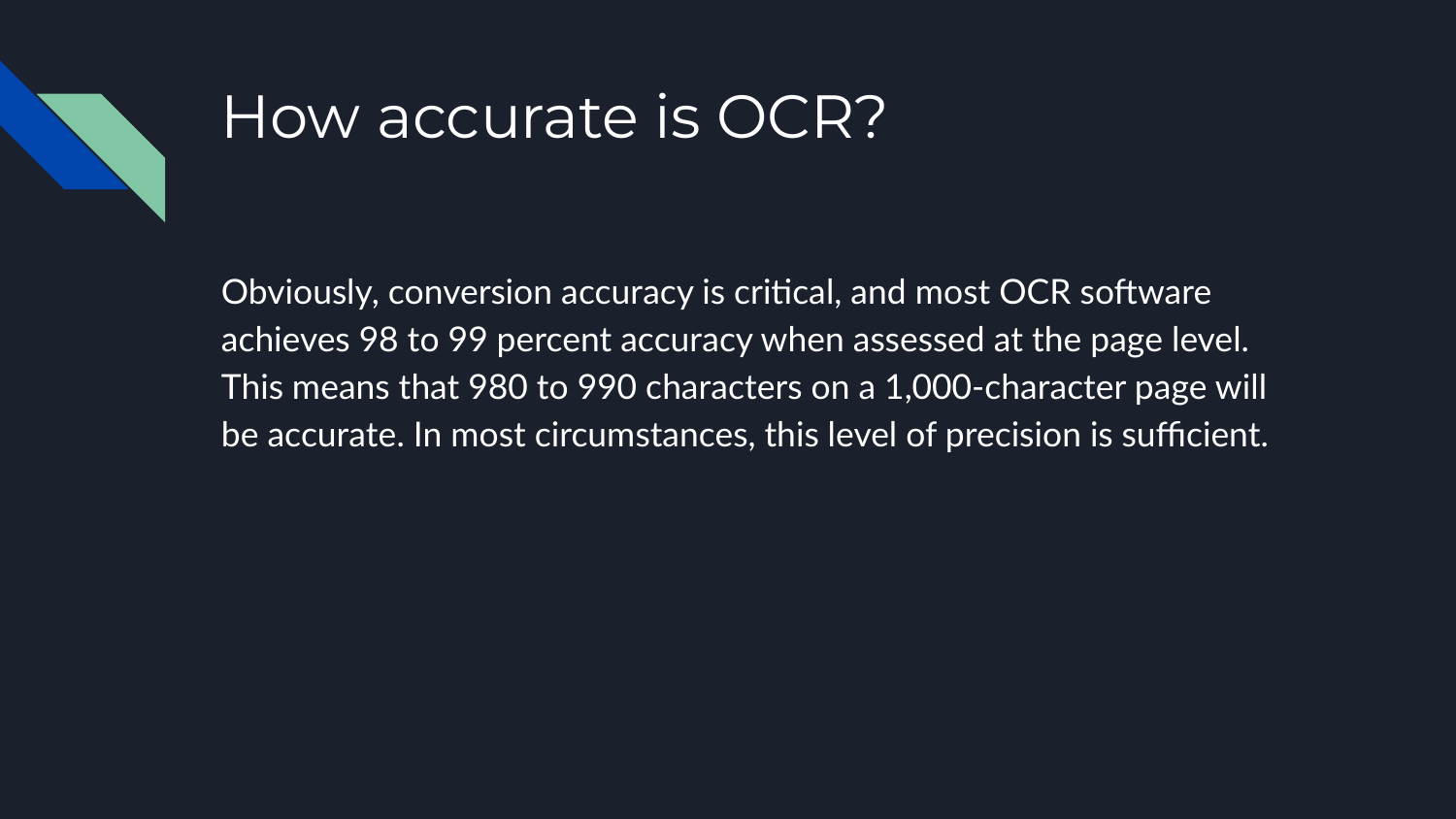

# How accurate is OCR?
Obviously, conversion accuracy is critical, and most OCR software achieves 98 to 99 percent accuracy when assessed at the page level. This means that 980 to 990 characters on a 1,000-character page will be accurate. In most circumstances, this level of precision is sufficient.